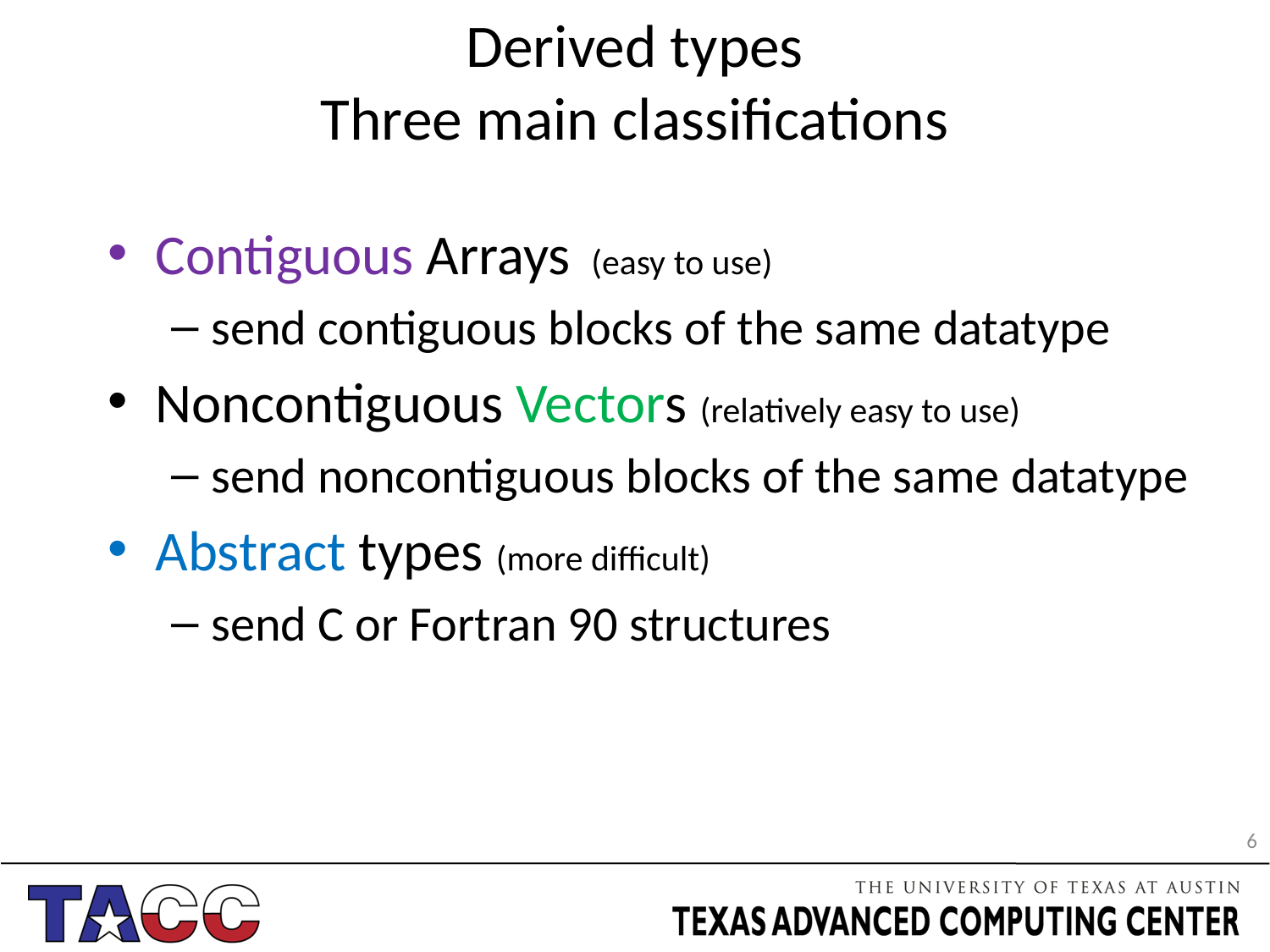

# Derived types Three main classifications
Contiguous Arrays  (easy to use)
send contiguous blocks of the same datatype
Noncontiguous Vectors (relatively easy to use)
send noncontiguous blocks of the same datatype
Abstract types (more difficult)
send C or Fortran 90 structures
6